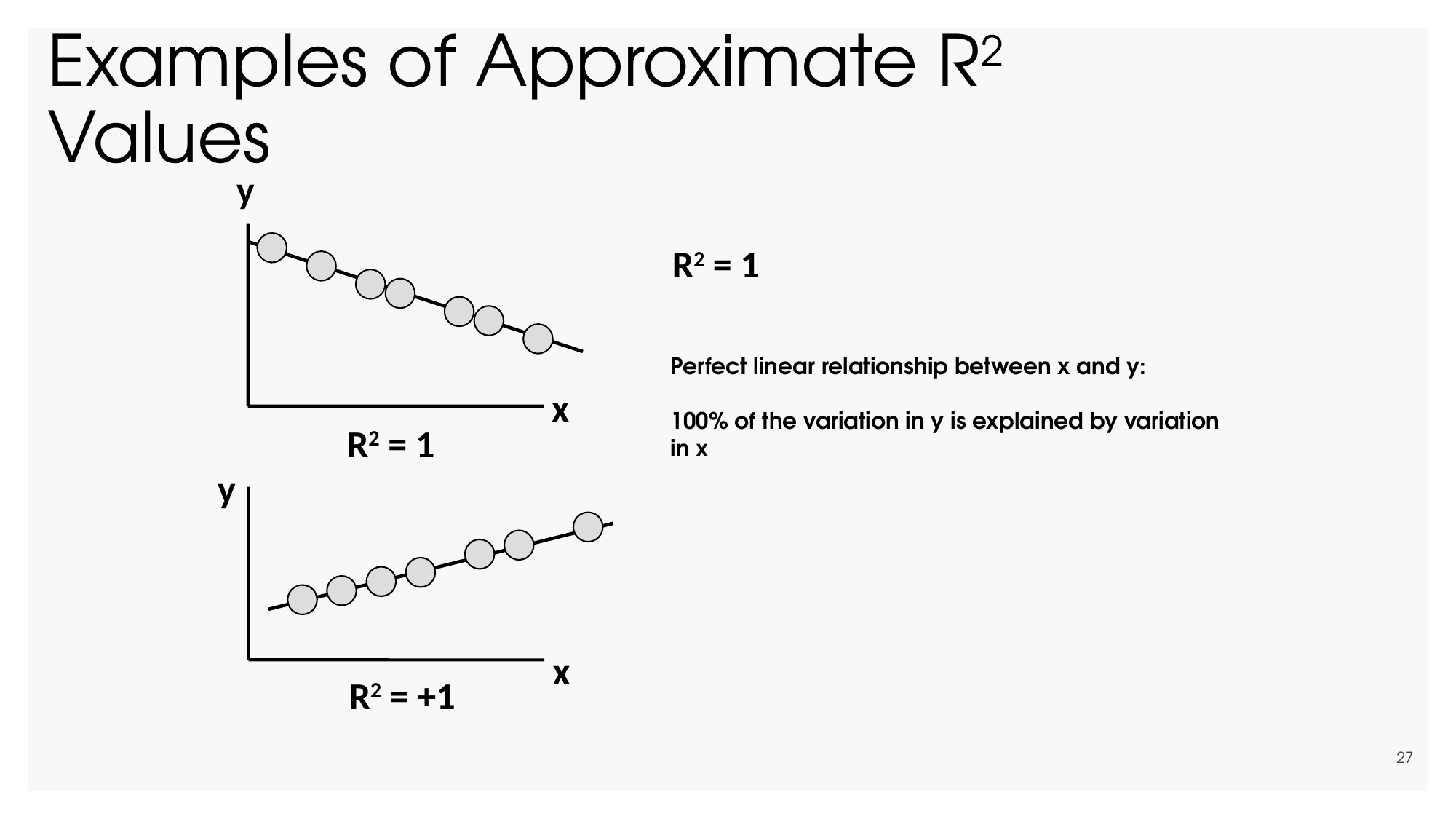

# Examples of Approximate R2  Values
y

R2 = 1

Perfect linear relationship between x and y:

100% of the variation in y is explained by variation in x
x

R2 = 1
y

x

R2 = +1
27